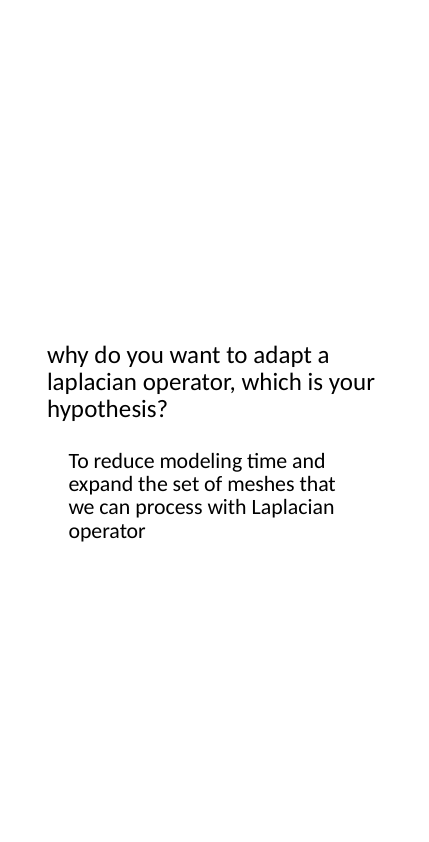

# why do you want to adapt a laplacian operator, which is your hypothesis?
To reduce modeling time and expand the set of meshes that we can process with Laplacian operator